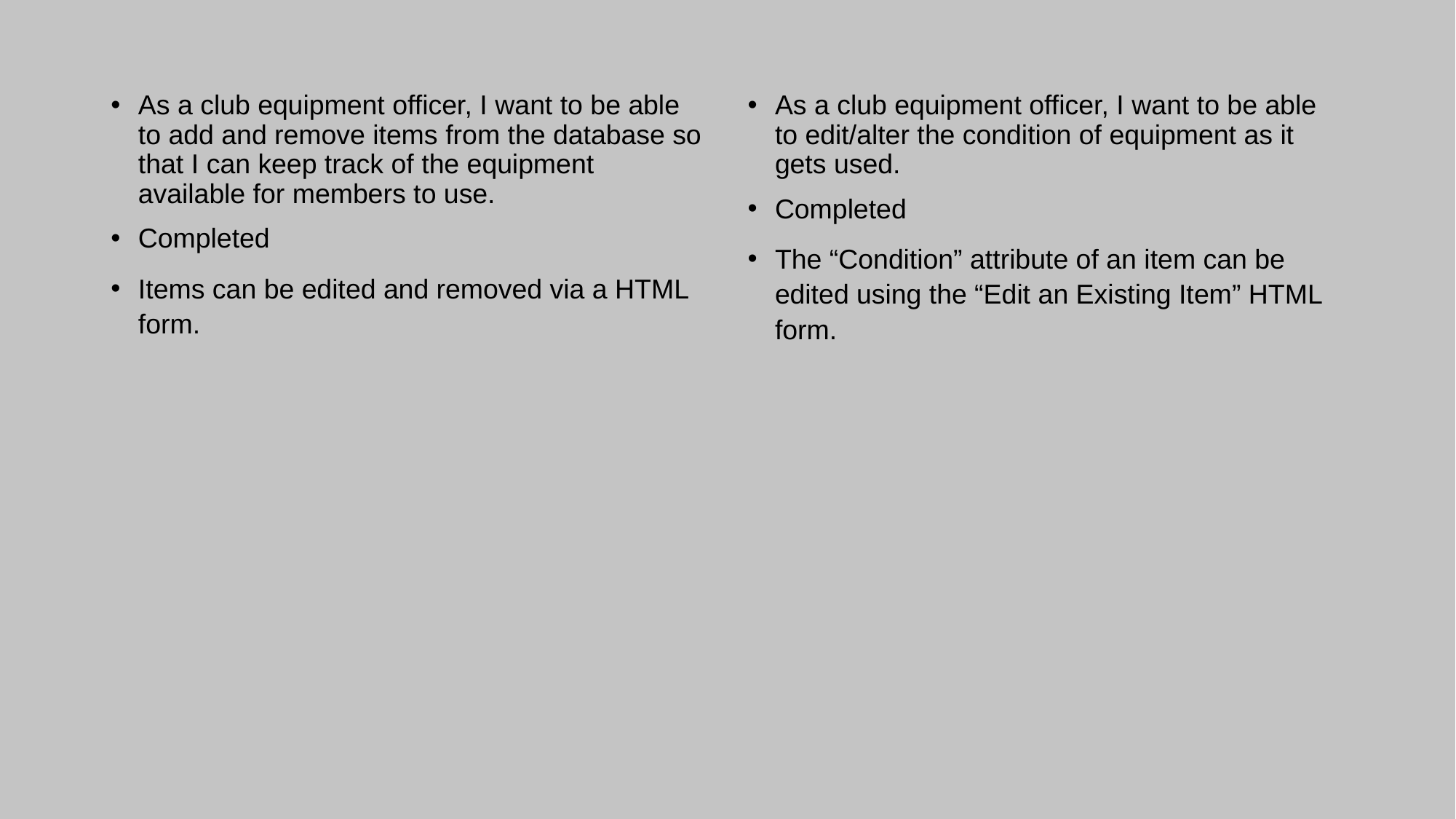

As a club equipment officer, I want to be able to add and remove items from the database so that I can keep track of the equipment available for members to use.
Completed
Items can be edited and removed via a HTML form.
As a club equipment officer, I want to be able to edit/alter the condition of equipment as it gets used.
Completed
The “Condition” attribute of an item can be edited using the “Edit an Existing Item” HTML form.